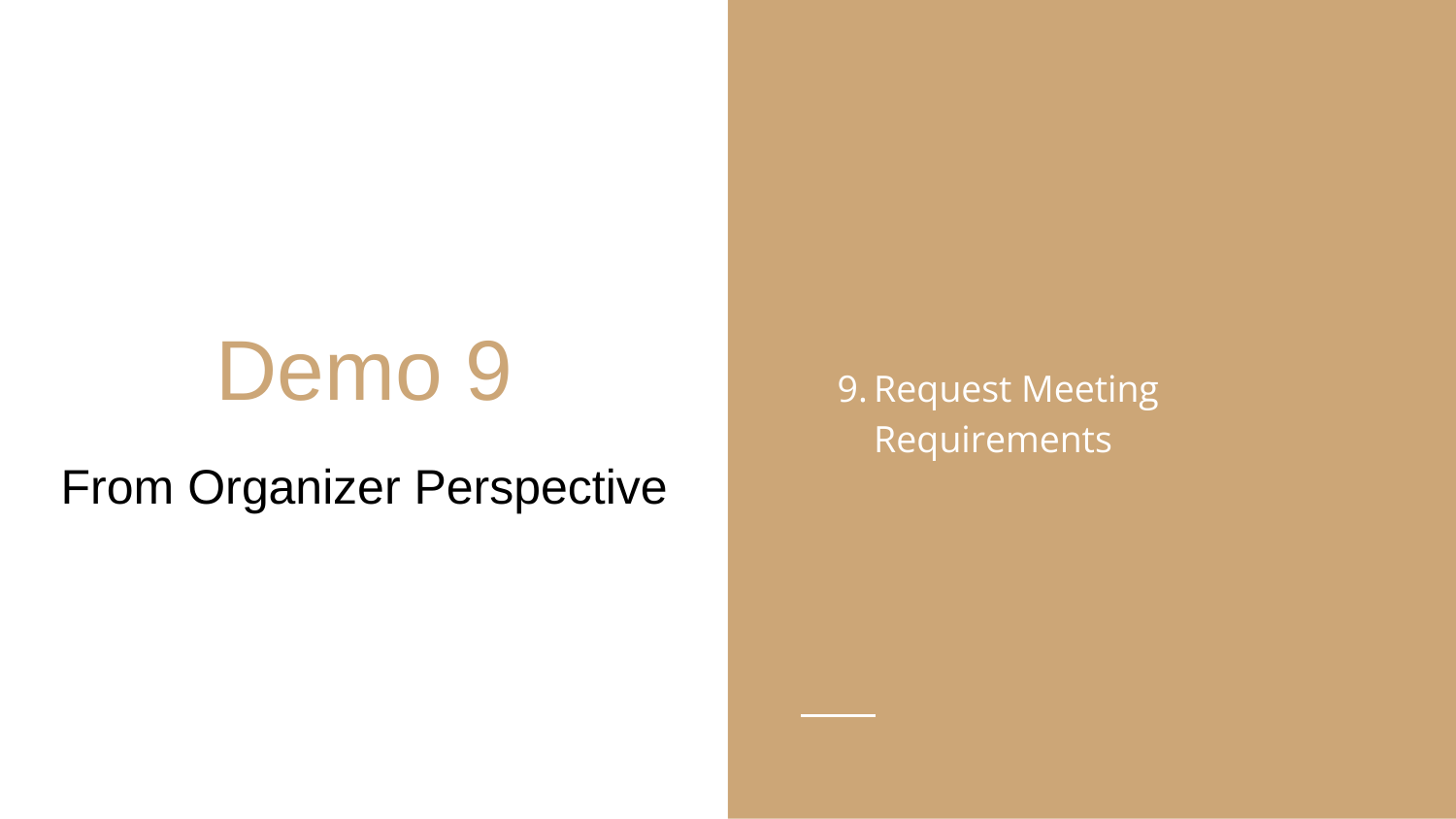

Request Meeting Requirements
# Demo 9
From Organizer Perspective